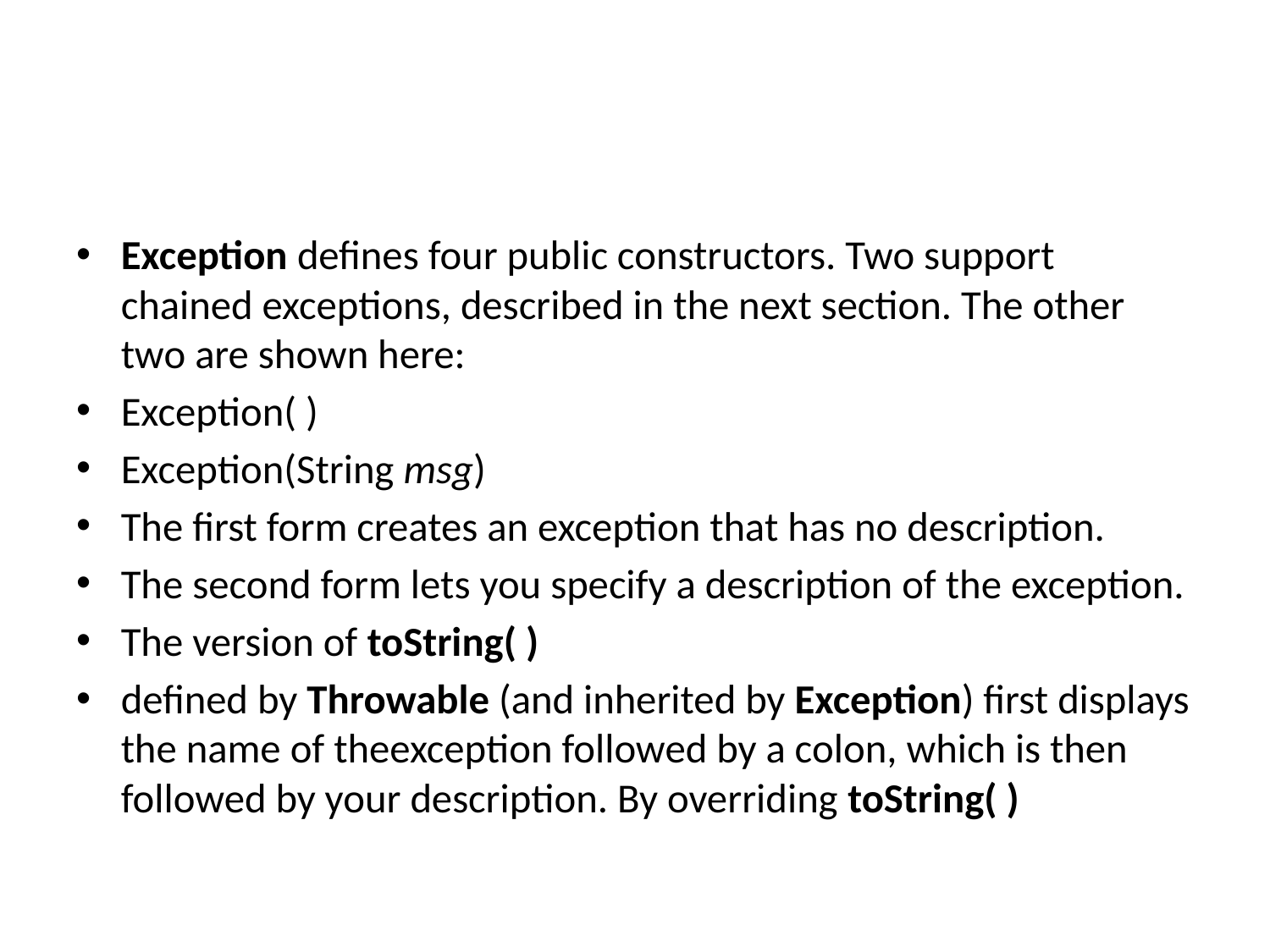

#
Exception defines four public constructors. Two support chained exceptions, described in the next section. The other two are shown here:
Exception( )
Exception(String msg)
The first form creates an exception that has no description.
The second form lets you specify a description of the exception.
The version of toString( )
defined by Throwable (and inherited by Exception) first displays the name of theexception followed by a colon, which is then followed by your description. By overriding toString( )